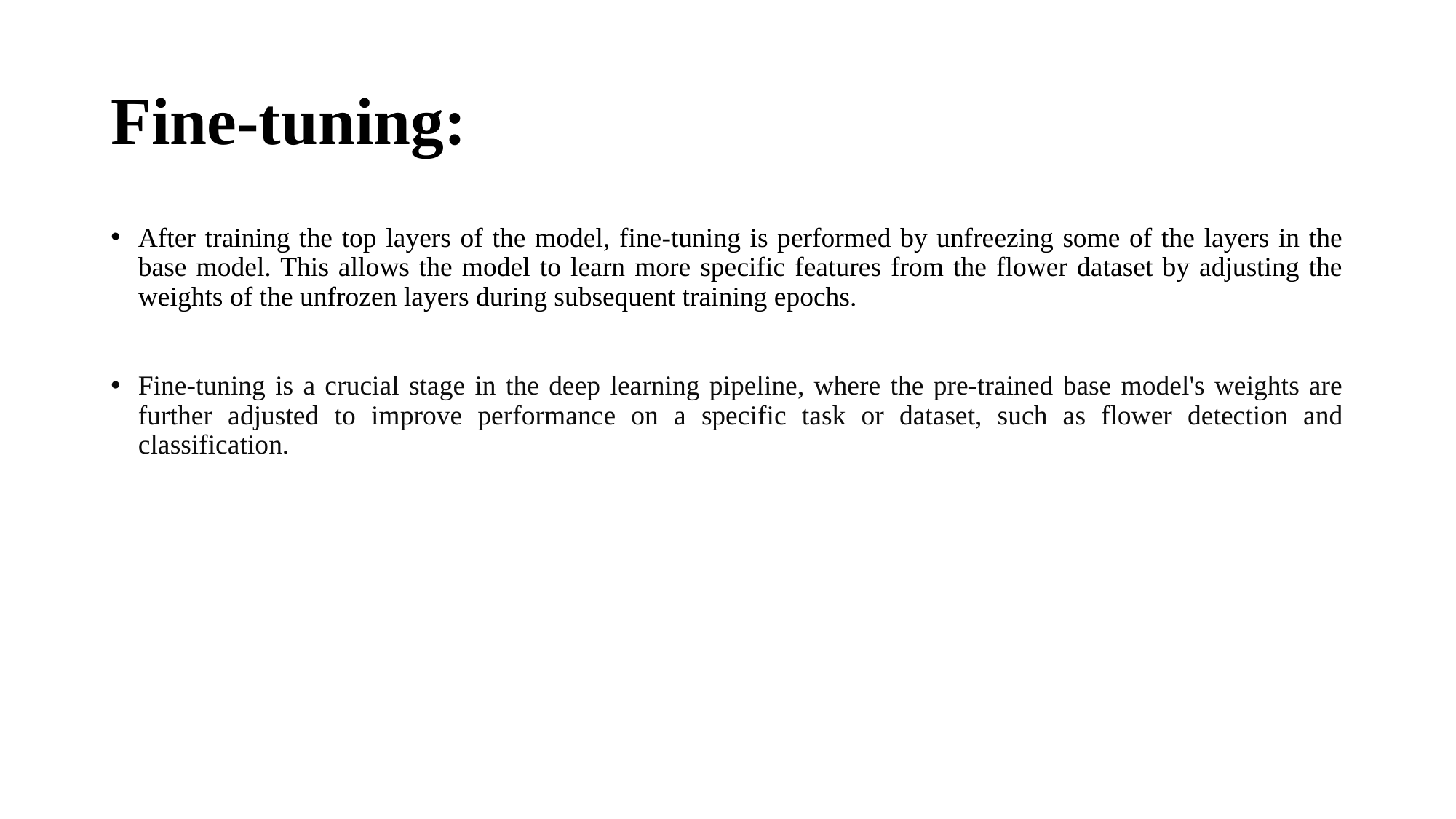

# Fine-tuning:
After training the top layers of the model, fine-tuning is performed by unfreezing some of the layers in the base model. This allows the model to learn more specific features from the flower dataset by adjusting the weights of the unfrozen layers during subsequent training epochs.

Fine-tuning is a crucial stage in the deep learning pipeline, where the pre-trained base model's weights are further adjusted to improve performance on a specific task or dataset, such as flower detection and classification.